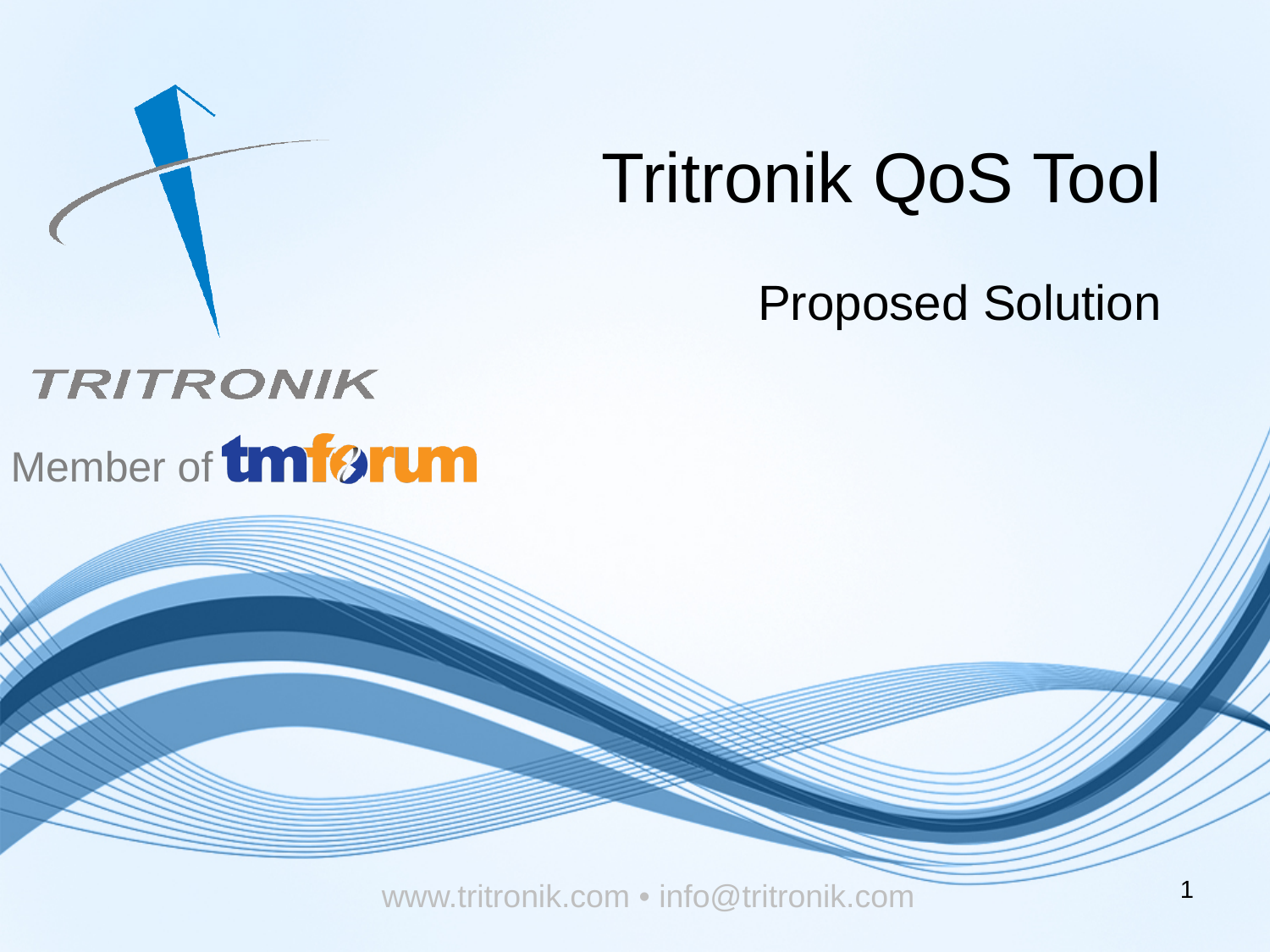

# Tritronik QoS Tool
Proposed Solution
1